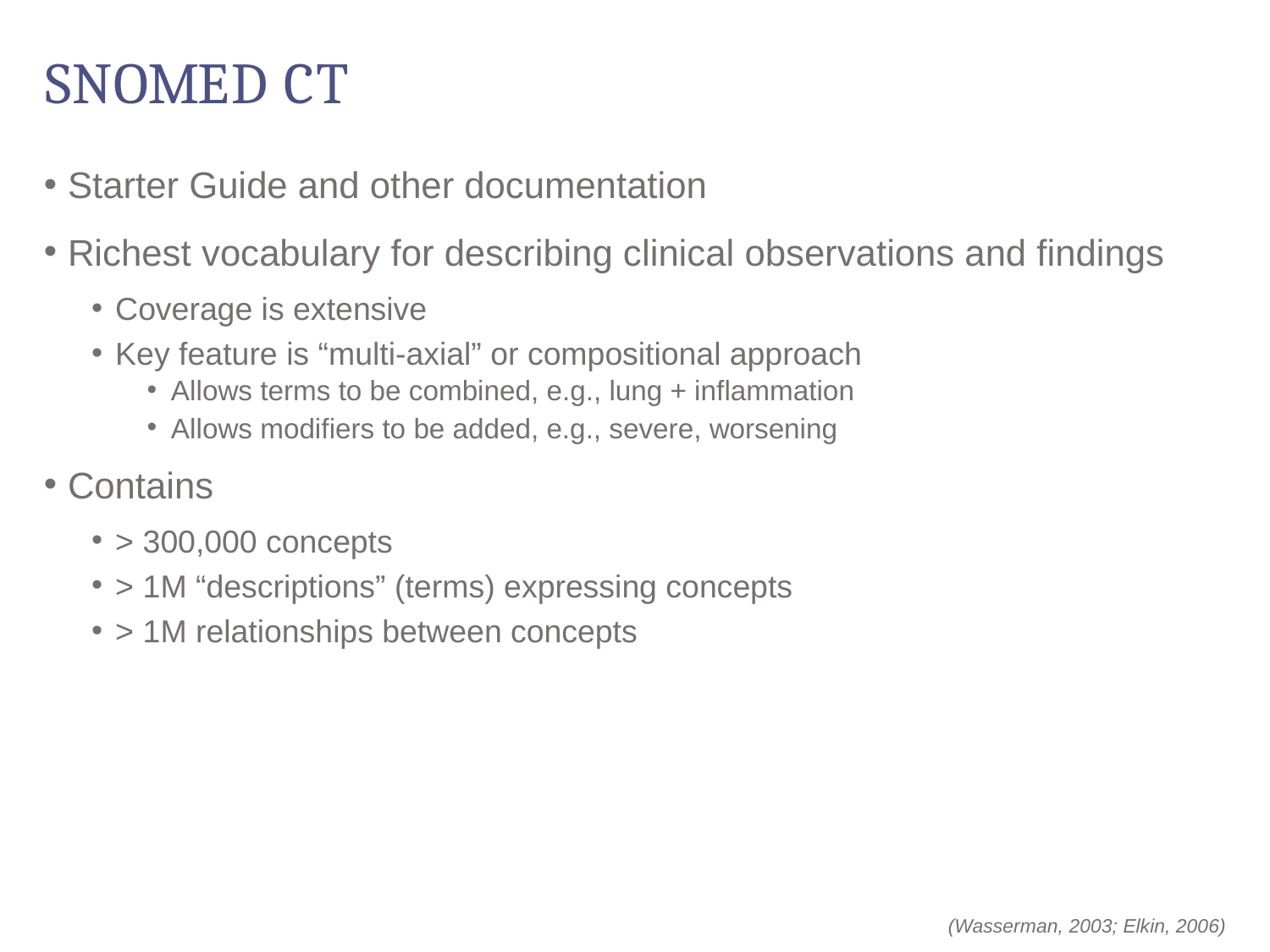

# SNOMED CT
Starter Guide and other documentation
Richest vocabulary for describing clinical observations and findings
Coverage is extensive
Key feature is “multi-axial” or compositional approach
Allows terms to be combined, e.g., lung + inflammation
Allows modifiers to be added, e.g., severe, worsening
Contains
> 300,000 concepts
> 1M “descriptions” (terms) expressing concepts
> 1M relationships between concepts
(Wasserman, 2003; Elkin, 2006)